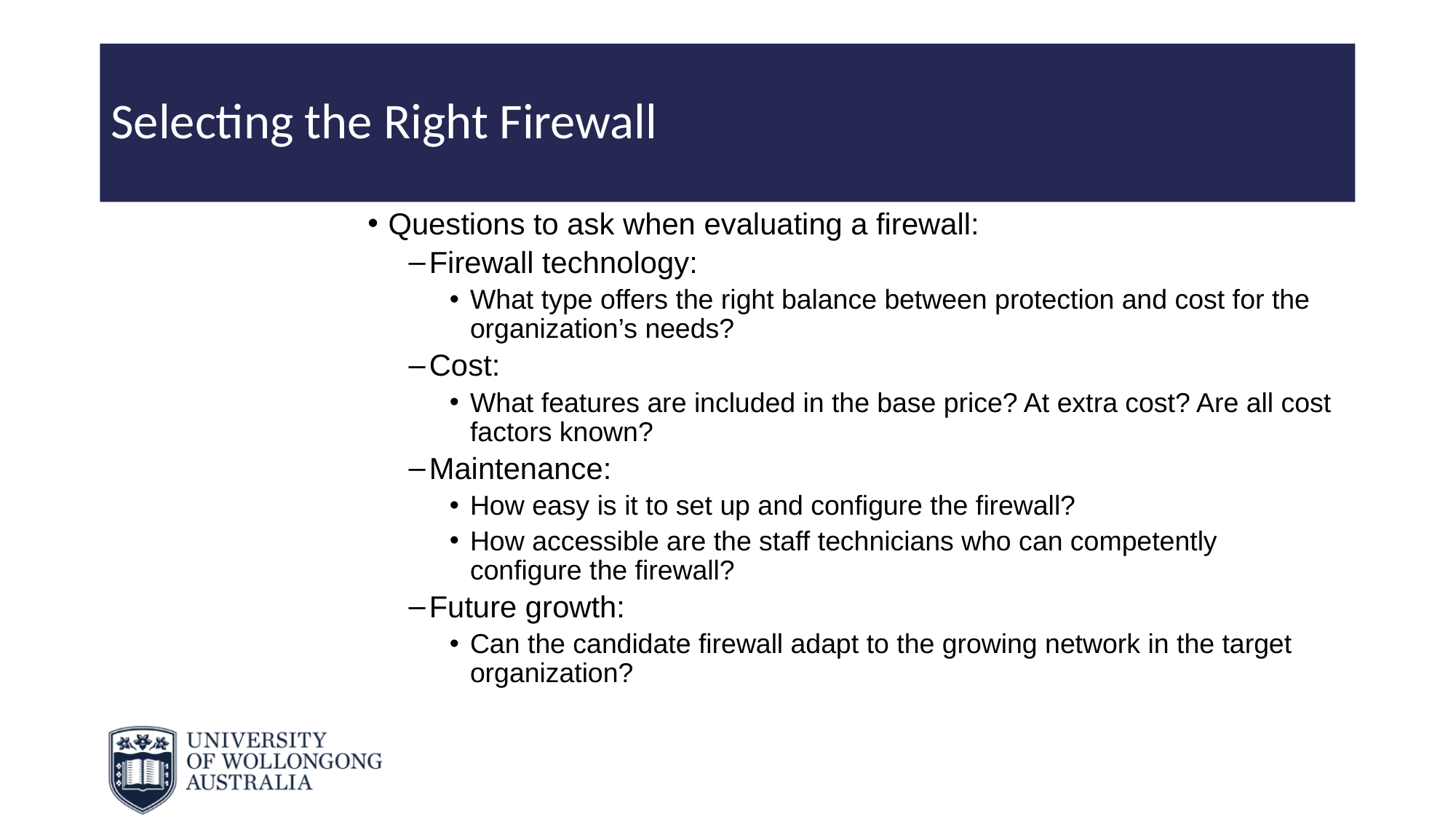

# Selecting the Right Firewall
Questions to ask when evaluating a firewall:
Firewall technology:
What type offers the right balance between protection and cost for the organization’s needs?
Cost:
What features are included in the base price? At extra cost? Are all cost factors known?
Maintenance:
How easy is it to set up and configure the firewall?
How accessible are the staff technicians who can competently configure the firewall?
Future growth:
Can the candidate firewall adapt to the growing network in the target organization?